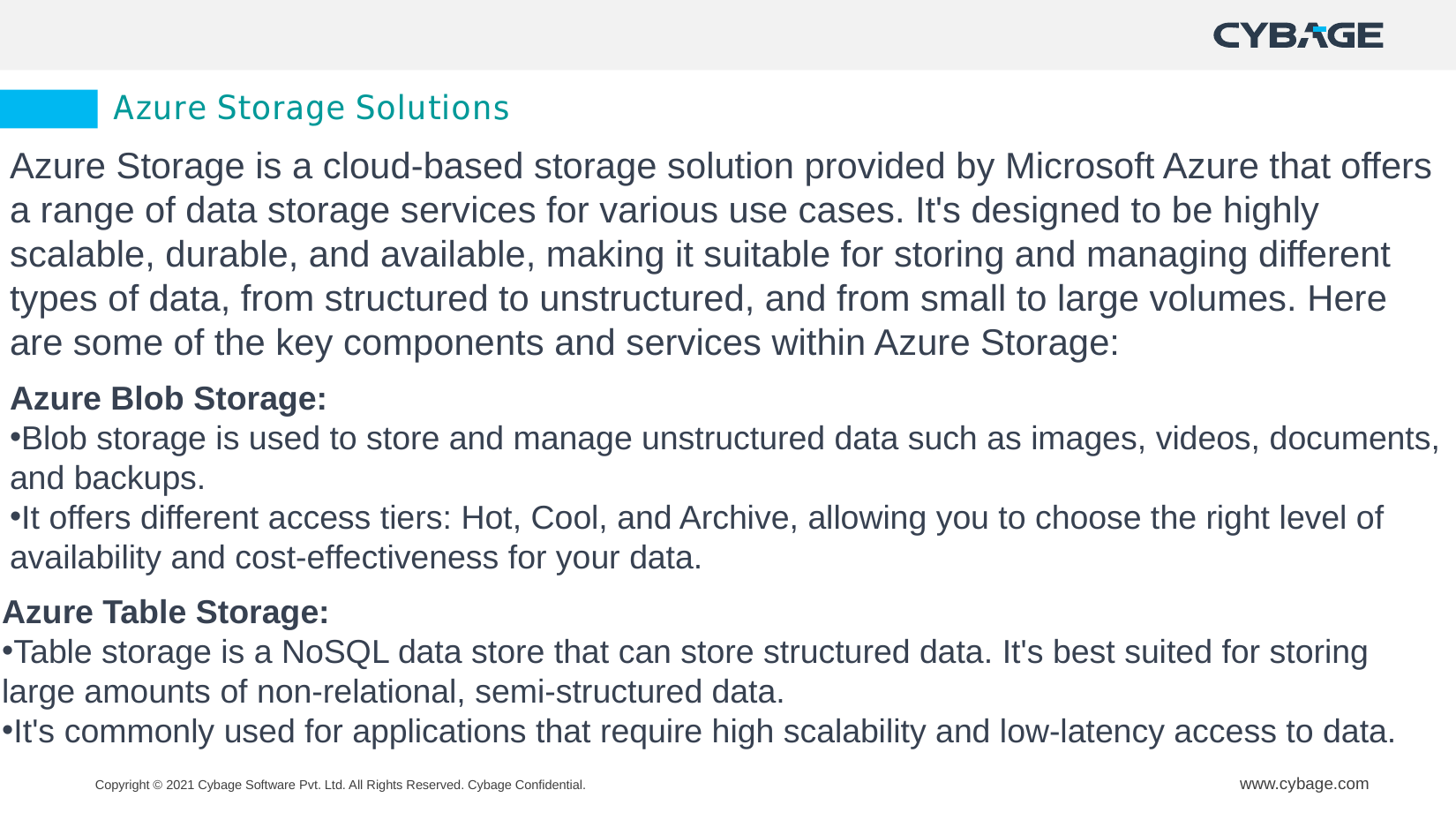

# Azure Storage Solutions
Azure Storage is a cloud-based storage solution provided by Microsoft Azure that offers a range of data storage services for various use cases. It's designed to be highly scalable, durable, and available, making it suitable for storing and managing different types of data, from structured to unstructured, and from small to large volumes. Here are some of the key components and services within Azure Storage:

Azure Blob Storage:
Blob storage is used to store and manage unstructured data such as images, videos, documents, and backups.
It offers different access tiers: Hot, Cool, and Archive, allowing you to choose the right level of availability and cost-effectiveness for your data.
Azure Table Storage:
Table storage is a NoSQL data store that can store structured data. It's best suited for storing large amounts of non-relational, semi-structured data.
It's commonly used for applications that require high scalability and low-latency access to data.